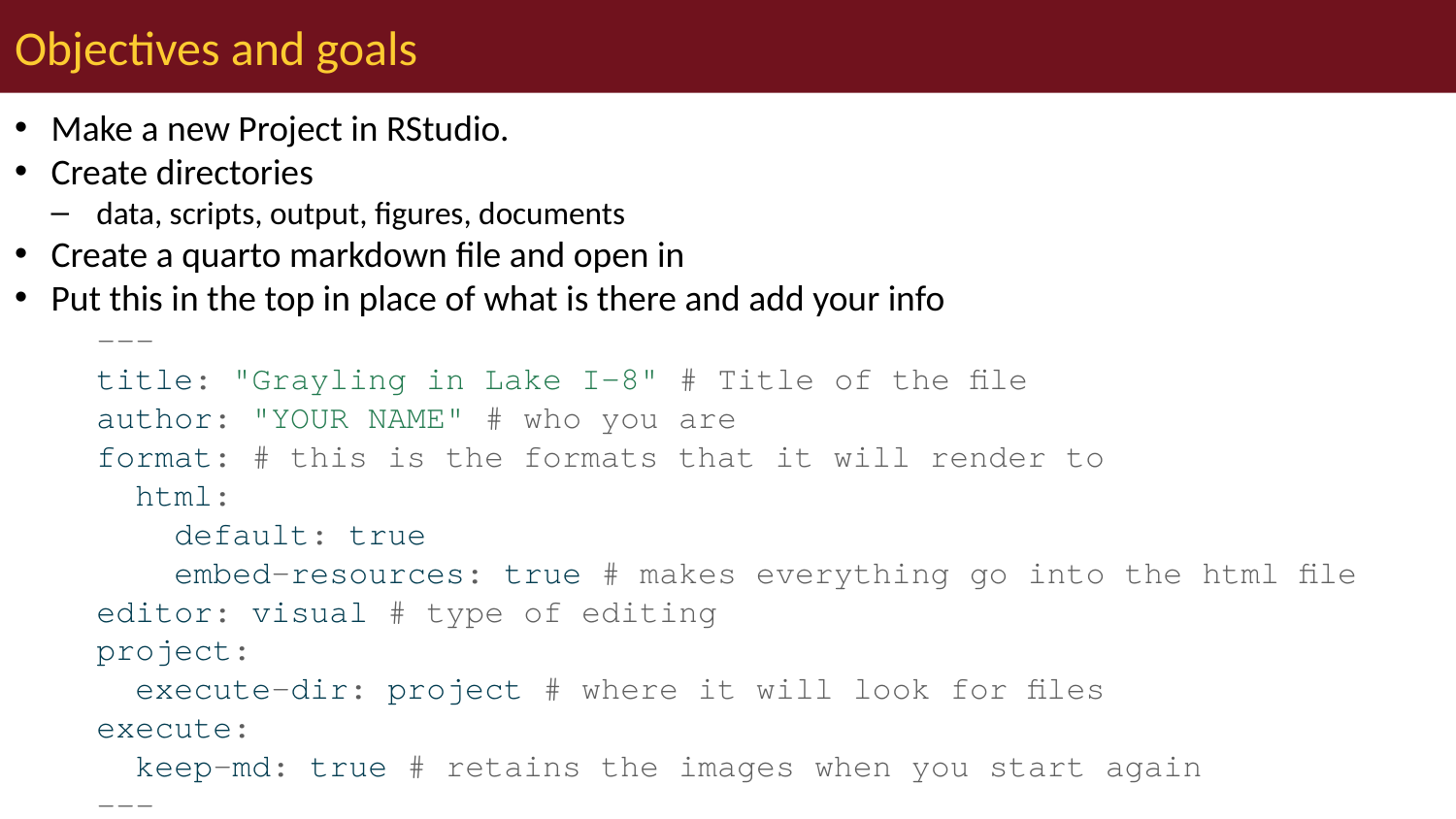

# Objectives and goals
Make a new Project in RStudio.
Create directories
data, scripts, output, figures, documents
Create a quarto markdown file and open in
Put this in the top in place of what is there and add your info
---
title: "Grayling in Lake I-8" # Title of the file
author: "YOUR NAME" # who you are
format: # this is the formats that it will render to
  html:
    default: true
    embed-resources: true # makes everything go into the html file
editor: visual # type of editing
project:
  execute-dir: project # where it will look for files
execute:
  keep-md: true # retains the images when you start again
---
Load the libraries
# Load the libraries ---- library(readxl) # allows to read in excel files library(tidyverse) # provides utilities seen in console
Read in the file grayling_lakes_I3_I8.csv as a dataframe
Read in the file grayling_lakes_I3_I8.xlsx as a separate dataframe
Annotate your code in the code block as what what is going on and why
Annotate the HTML code as you see fit.
Visualize the data as the lengths of fish in lakes I_3 and I_8 as points
remember position = position_dodge2(width=0.2)
Visualize the data as box and whisker plots
Provide summary statistics grouped by lake
n, mean, standard deviation, standard error
Visualize the data as mean plus or minus error in ggplot
be sure to have proper axis labels and units where necessary